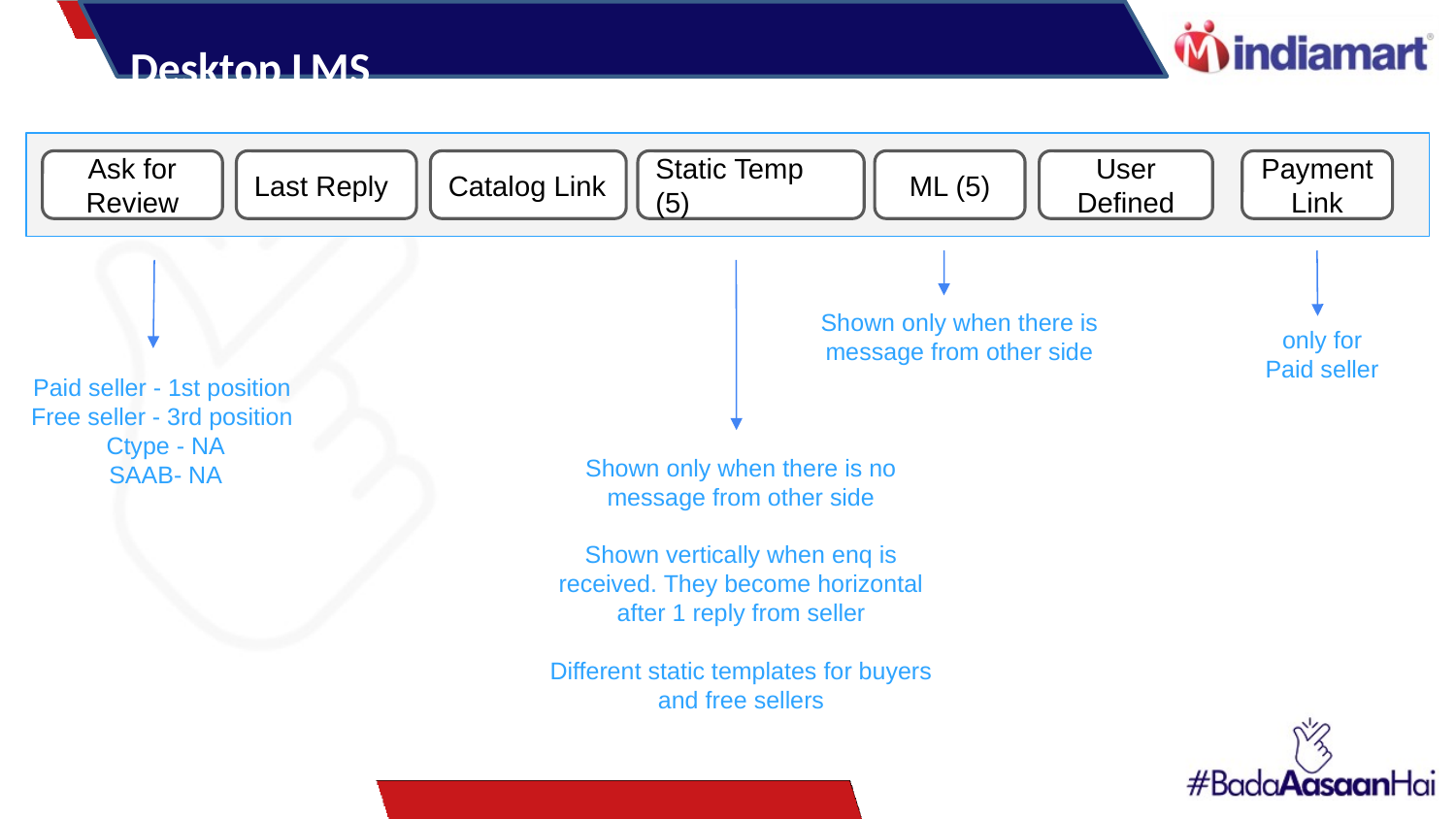

Desktop LMS

Ask for Review
Last Reply
Catalog Link
Static Temp (5)
ML (5)
User Defined
Payment
Link
Shown only when there is message from other side
only for Paid seller
Paid seller - 1st position
Free seller - 3rd position
Ctype - NA
SAAB- NA
Shown only when there is no message from other side

Shown vertically when enq is received. They become horizontal after 1 reply from seller

Different static templates for buyers and free sellers